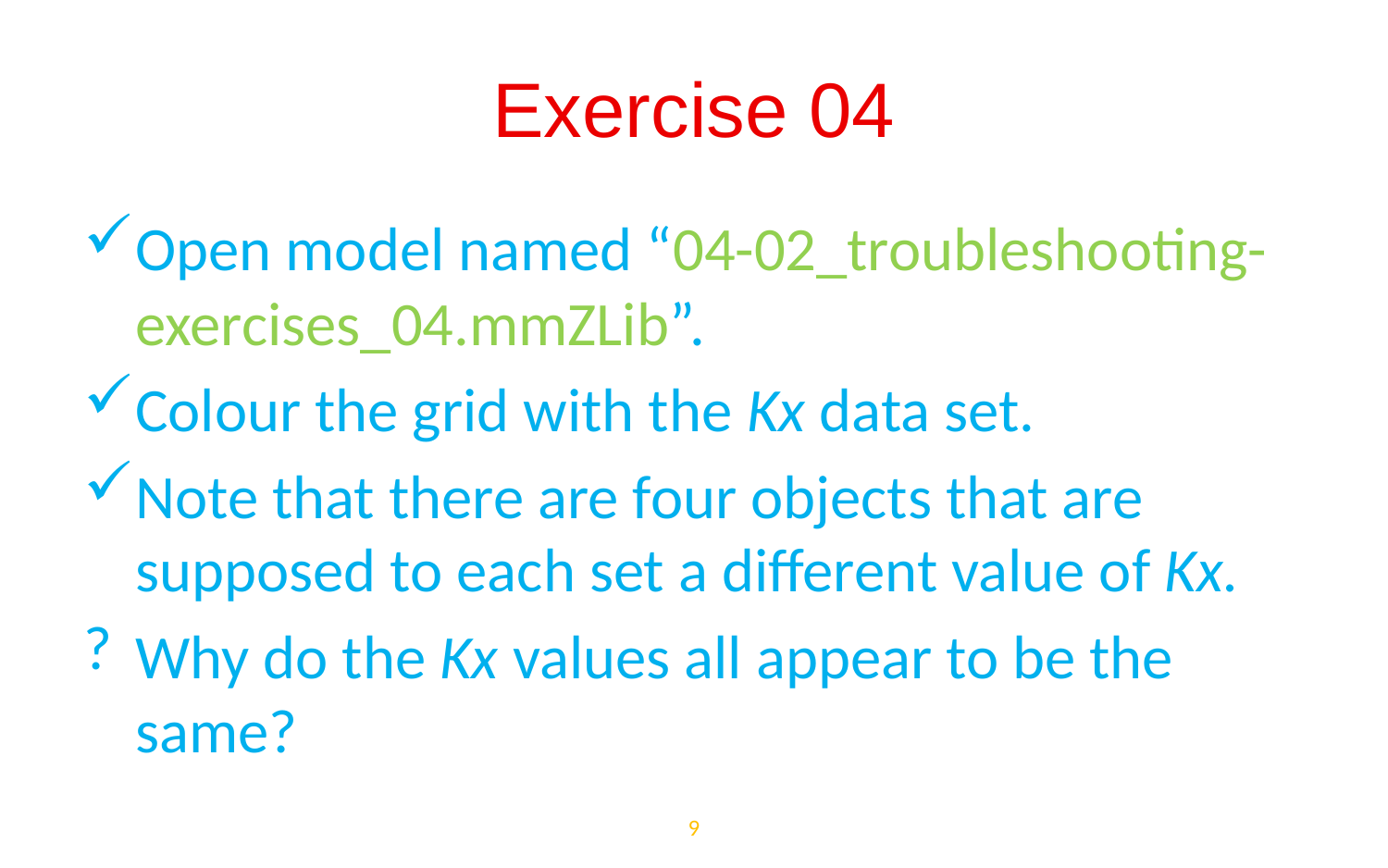

# Exercise 04
Open model named “04-02_troubleshooting-exercises_04.mmZLib”.
Colour the grid with the Kx data set.
Note that there are four objects that are supposed to each set a different value of Kx.
Why do the Kx values all appear to be the same?

9